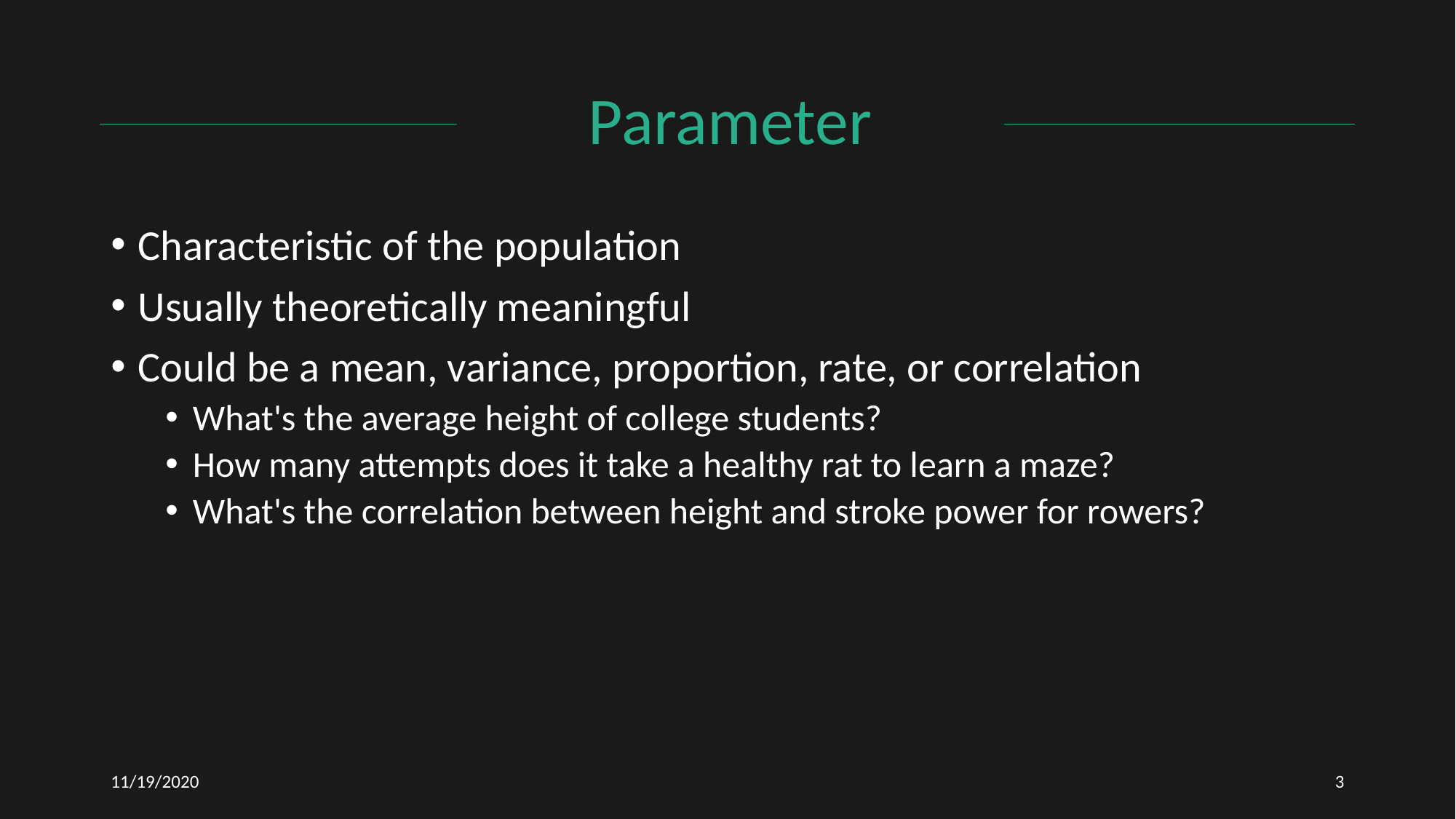

# Parameter
Characteristic of the population
Usually theoretically meaningful
Could be a mean, variance, proportion, rate, or correlation
What's the average height of college students?
How many attempts does it take a healthy rat to learn a maze?
What's the correlation between height and stroke power for rowers?

11/19/2020
3